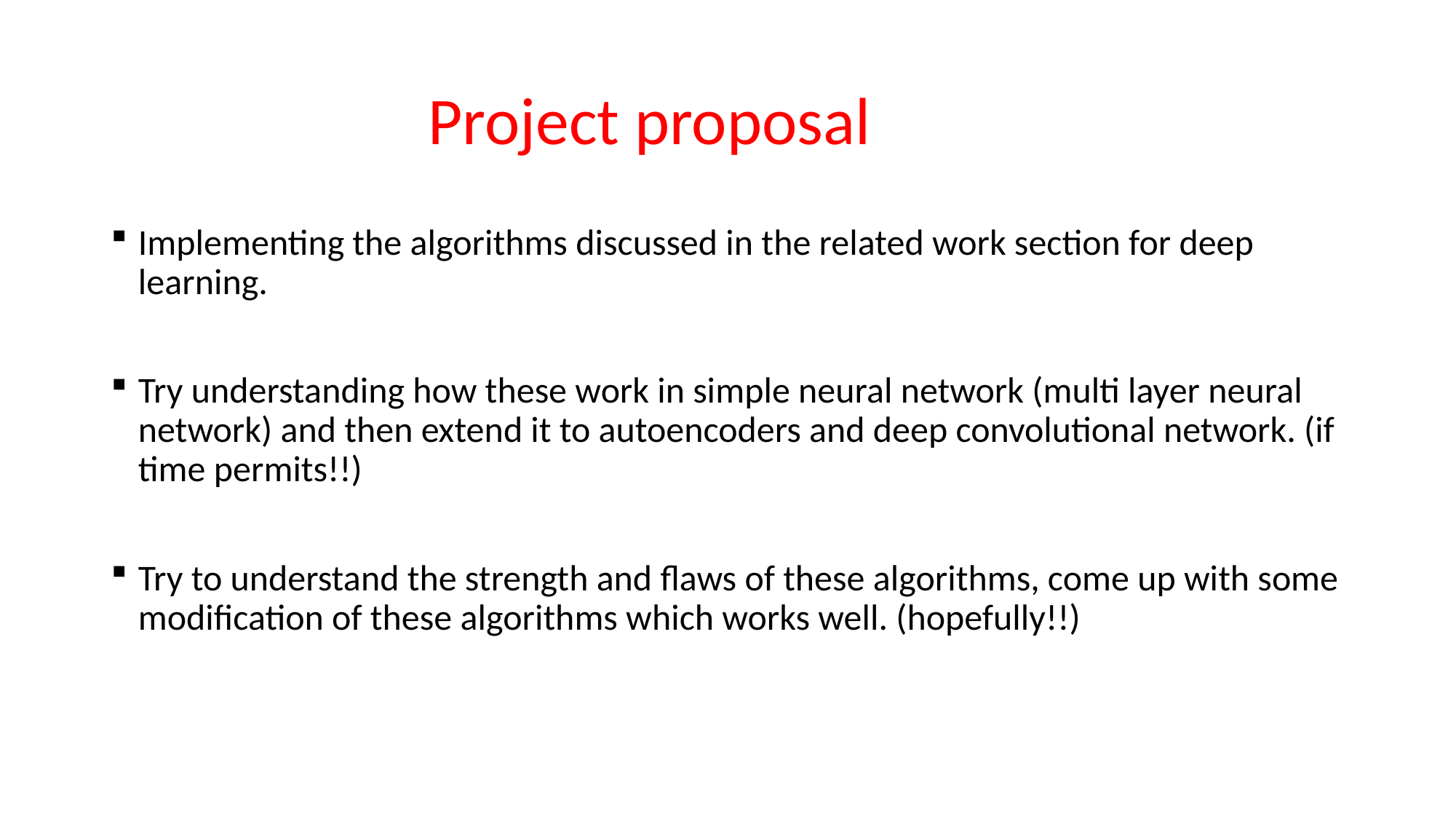

# Project proposal
Implementing the algorithms discussed in the related work section for deep learning.

Try understanding how these work in simple neural network (multi layer neural network) and then extend it to autoencoders and deep convolutional network. (if time permits!!)

Try to understand the strength and flaws of these algorithms, come up with some modification of these algorithms which works well. (hopefully!!)